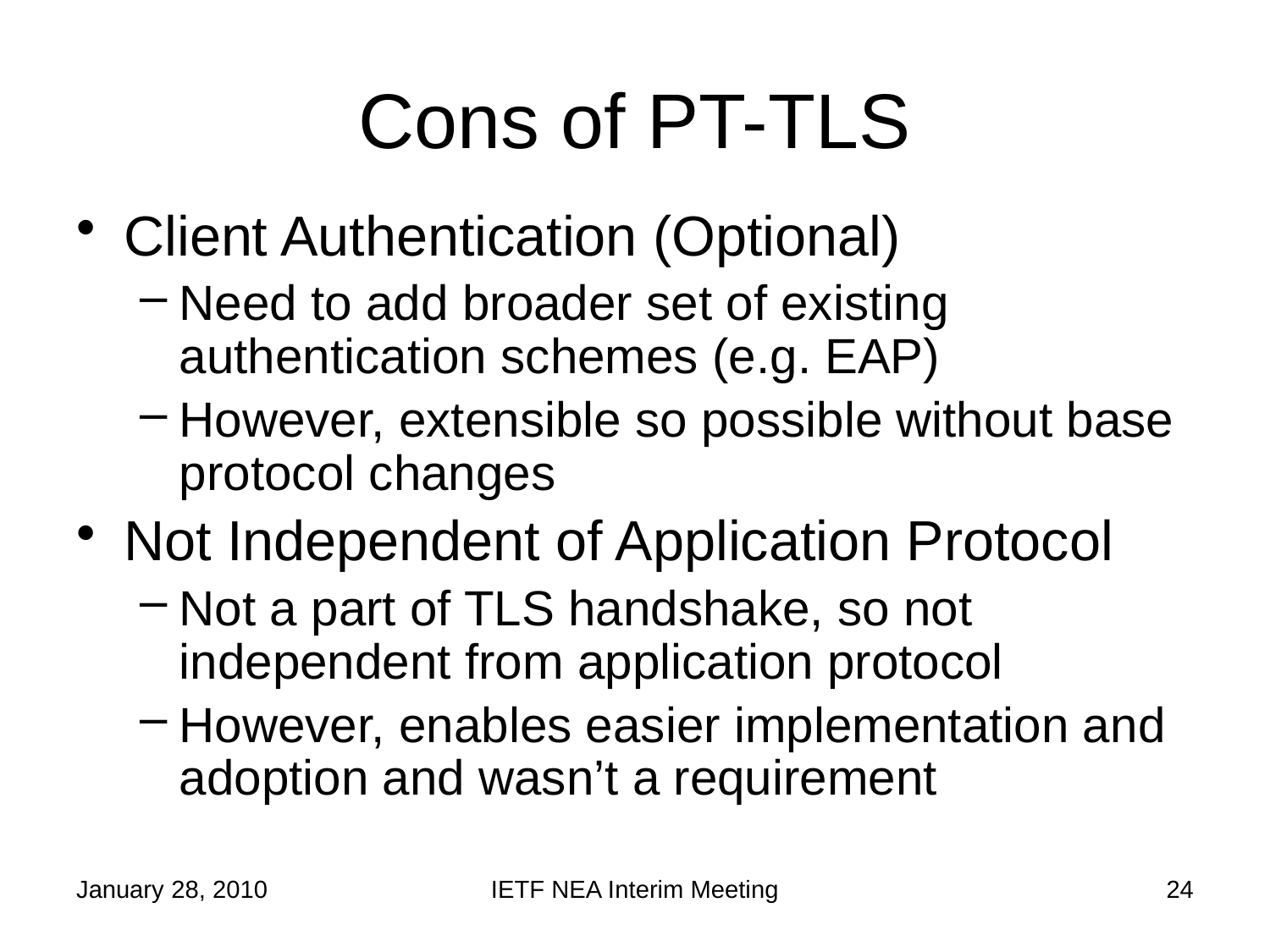

# Cons of PT-TLS
Client Authentication (Optional)
Need to add broader set of existing authentication schemes (e.g. EAP)
However, extensible so possible without base protocol changes
Not Independent of Application Protocol
Not a part of TLS handshake, so not independent from application protocol
However, enables easier implementation and adoption and wasn’t a requirement
January 28, 2010
IETF NEA Interim Meeting
24